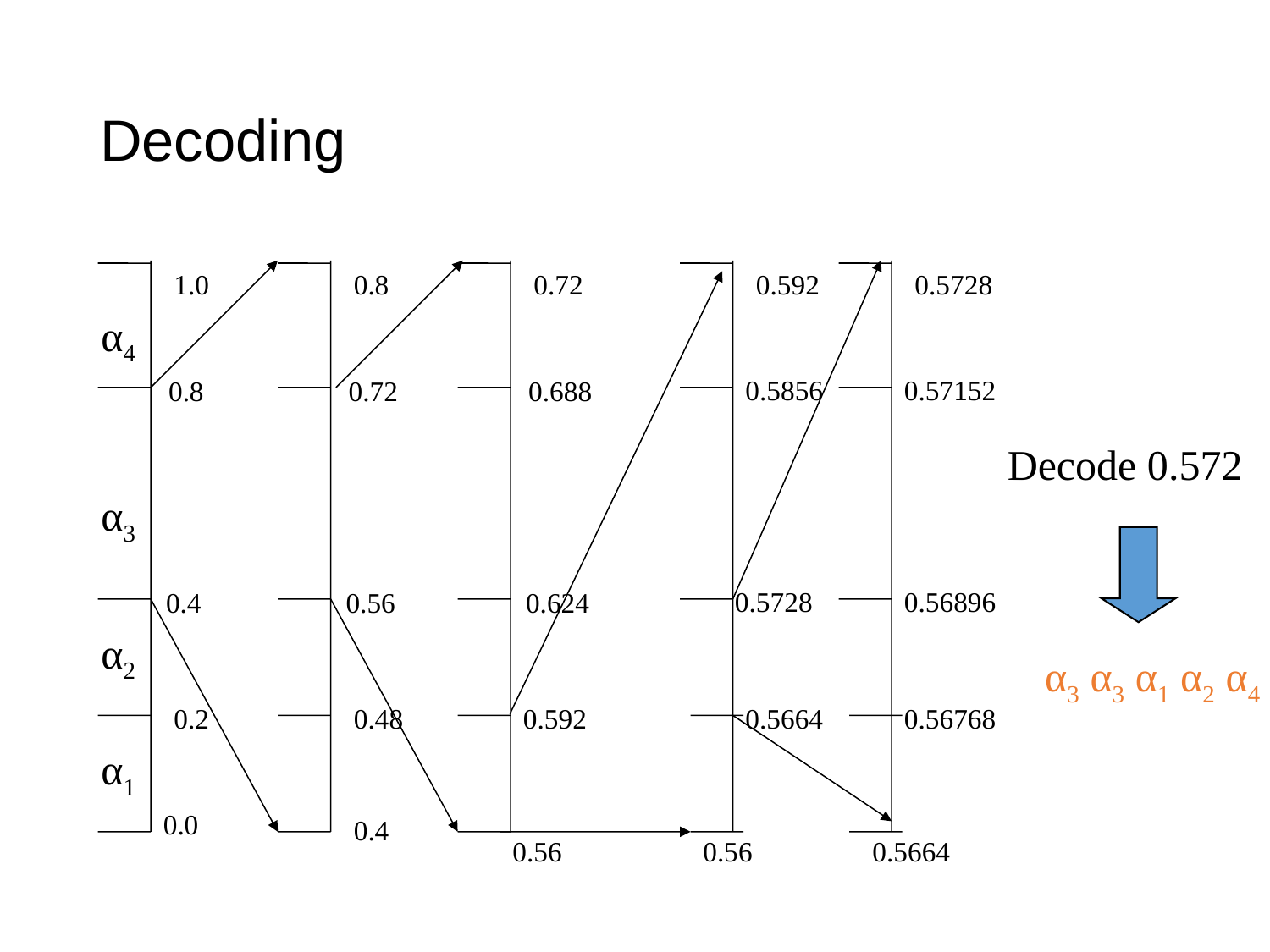

# Decoding

1.0

0.8

0.72

0.592

0.5728

α4
0.5856
0.57152
0.8
0.72
0.688

  Decode 0.572
α3

0.5728
0.56896
0.4
0.56
0.624

α2
α3 α3 α1 α2 α4
0.2
0.48
0.592
0.5664
0.56768

α1
0.0
0.4
0.56
0.56
0.5664